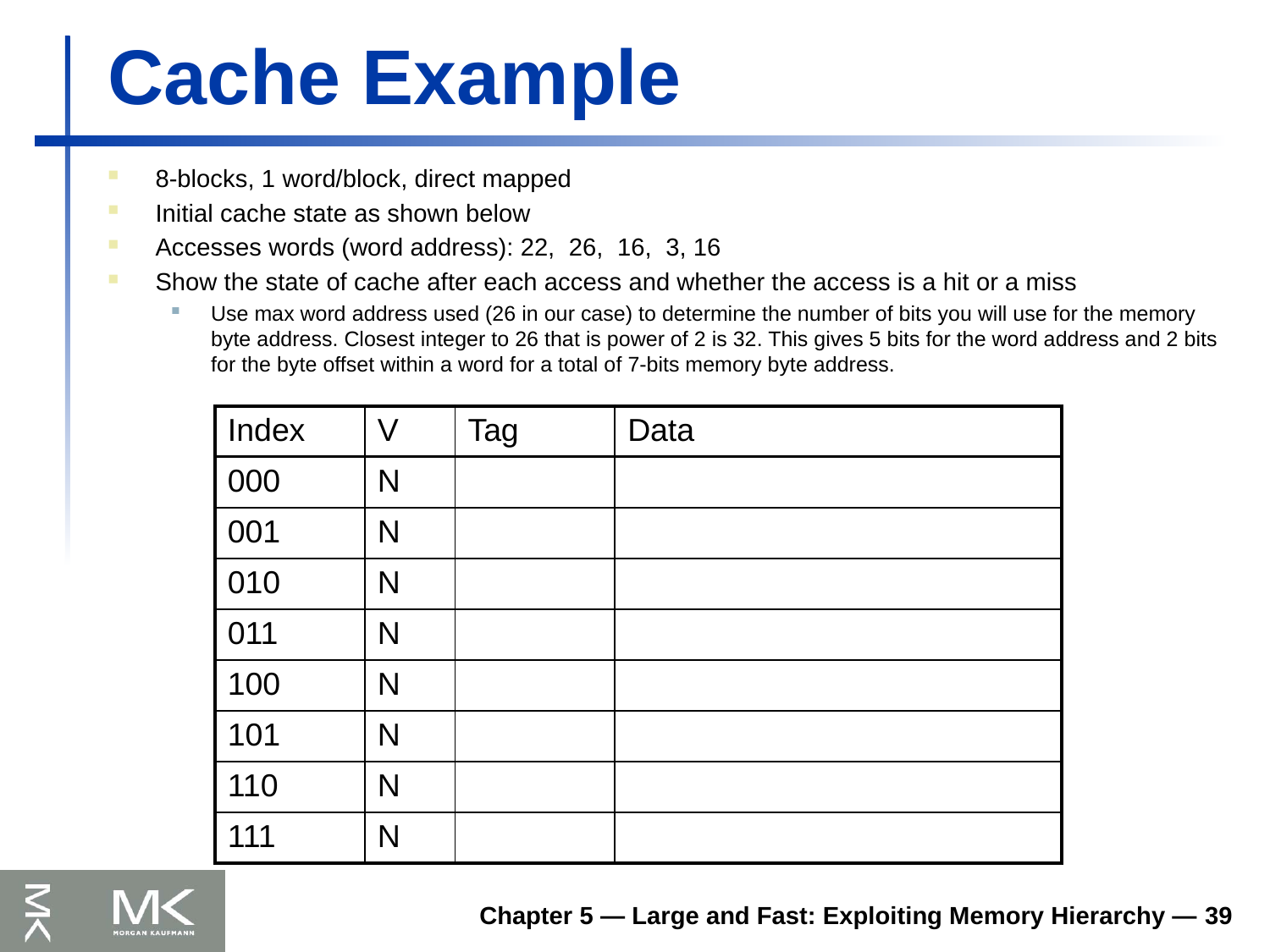

# Cache Example
8-blocks, 1 word/block, direct mapped
Initial cache state as shown below
Accesses words (word address): 22,  26,  16,  3, 16
Show the state of cache after each access and whether the access is a hit or a miss
Use max word address used (26 in our case) to determine the number of bits you will use for the memory byte address. Closest integer to 26 that is power of 2 is 32. This gives 5 bits for the word address and 2 bits for the byte offset within a word for a total of 7-bits memory byte address.
| Index | V | Tag | Data |
| --- | --- | --- | --- |
| 000 | N |  |  |
| 001 | N |  |  |
| 010 | N |  |  |
| 011 | N |  |  |
| 100 | N |  |  |
| 101 | N |  |  |
| 110 | N |  |  |
| 111 | N |  |  |
Chapter 5 — Large and Fast: Exploiting Memory Hierarchy — 39